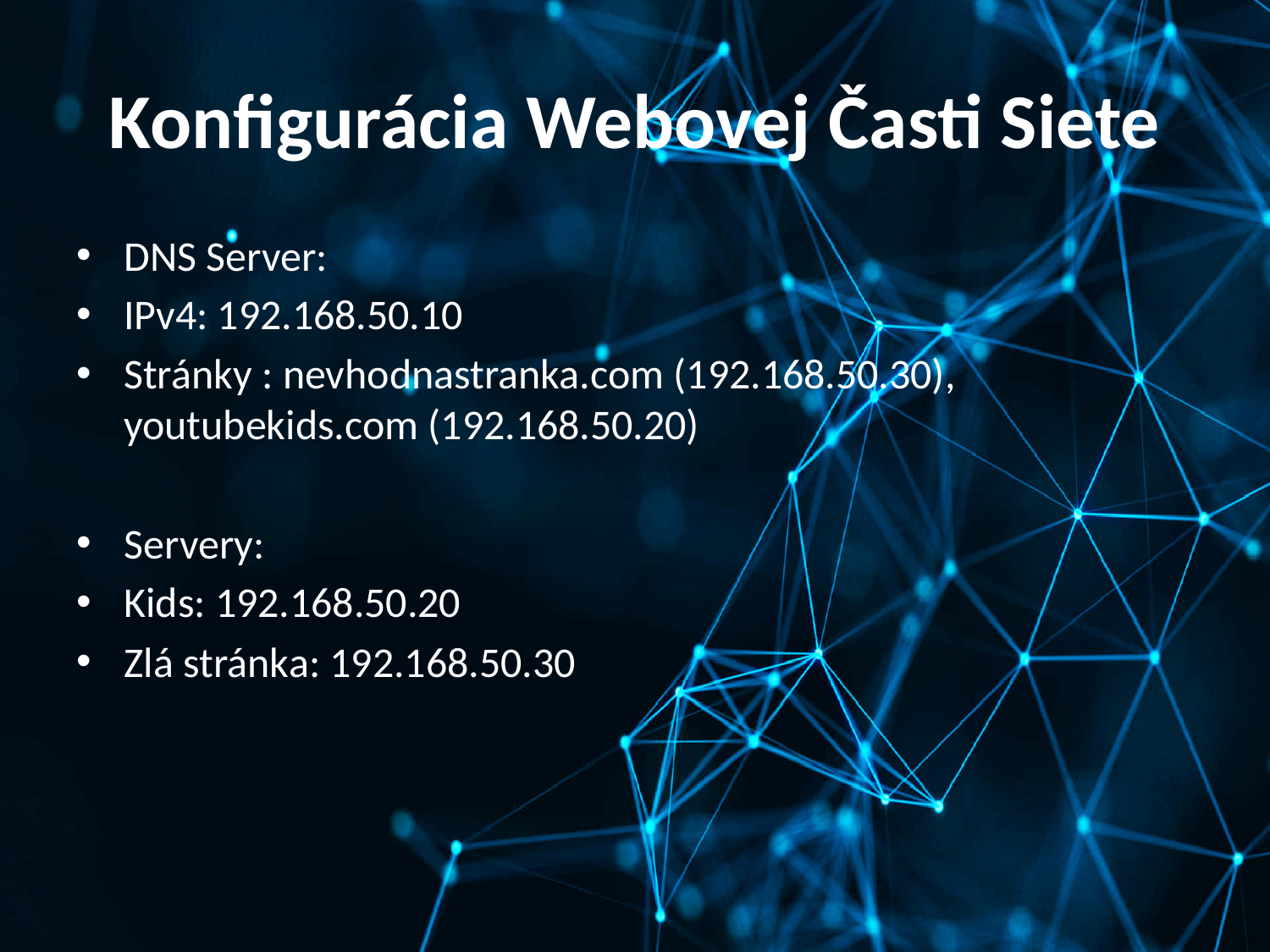

# Konfigurácia Webovej Časti Siete
DNS Server:
IPv4: 192.168.50.10
Stránky : nevhodnastranka.com (192.168.50.30), youtubekids.com (192.168.50.20)

Servery:
Kids: 192.168.50.20
Zlá stránka: 192.168.50.30